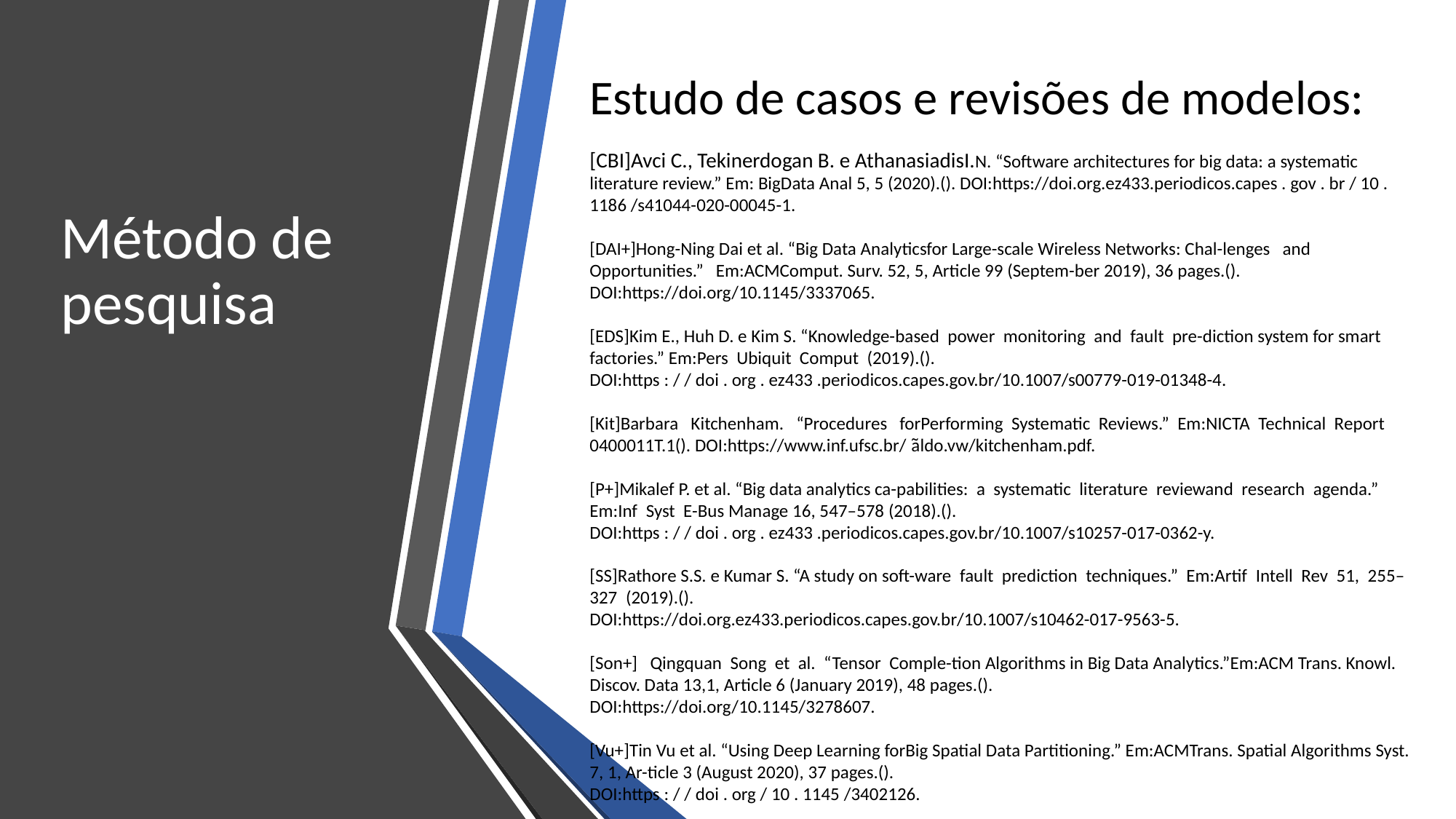

Estudo de casos e revisões de modelos:

[CBI]Avci C., Tekinerdogan B. e AthanasiadisI.N. “Software architectures for big data: a systematic literature review.” Em: BigData Anal 5, 5 (2020).(). DOI:https://doi.org.ez433.periodicos.capes . gov . br / 10 . 1186 /s41044-020-00045-1.

[DAI+]Hong-Ning Dai et al. “Big Data Analyticsfor Large-scale Wireless Networks: Chal-lenges   and   Opportunities.”   Em:ACMComput. Surv. 52, 5, Article 99 (Septem-ber 2019), 36 pages.(). DOI:https://doi.org/10.1145/3337065.

[EDS]Kim E., Huh D. e Kim S. “Knowledge-based  power  monitoring  and  fault  pre-diction system for smart factories.” Em:Pers  Ubiquit  Comput  (2019).().
DOI:https : / / doi . org . ez433 .periodicos.capes.gov.br/10.1007/s00779-019-01348-4.

[Kit]Barbara   Kitchenham.   “Procedures   forPerforming  Systematic  Reviews.”  Em:NICTA  Technical  Report  0400011T.1(). DOI:https://www.inf.ufsc.br/ ̃aldo.vw/kitchenham.pdf.

[P+]Mikalef P. et al. “Big data analytics ca-pabilities:  a  systematic  literature  reviewand  research  agenda.”  Em:Inf  Syst  E-Bus Manage 16, 547–578 (2018).().
DOI:https : / / doi . org . ez433 .periodicos.capes.gov.br/10.1007/s10257-017-0362-y.

[SS]Rathore S.S. e Kumar S. “A study on soft-ware  fault  prediction  techniques.”  Em:Artif  Intell  Rev  51,  255–327  (2019).().
DOI:https://doi.org.ez433.periodicos.capes.gov.br/10.1007/s10462-017-9563-5.

[Son+]   Qingquan  Song  et  al.  “Tensor  Comple-tion Algorithms in Big Data Analytics.”Em:ACM Trans. Knowl. Discov. Data 13,1, Article 6 (January 2019), 48 pages.().
DOI:https://doi.org/10.1145/3278607.

[Vu+]Tin Vu et al. “Using Deep Learning forBig Spatial Data Partitioning.” Em:ACMTrans. Spatial Algorithms Syst. 7, 1, Ar-ticle 3 (August 2020), 37 pages.().
DOI:https : / / doi . org / 10 . 1145 /3402126.
Método de pesquisa